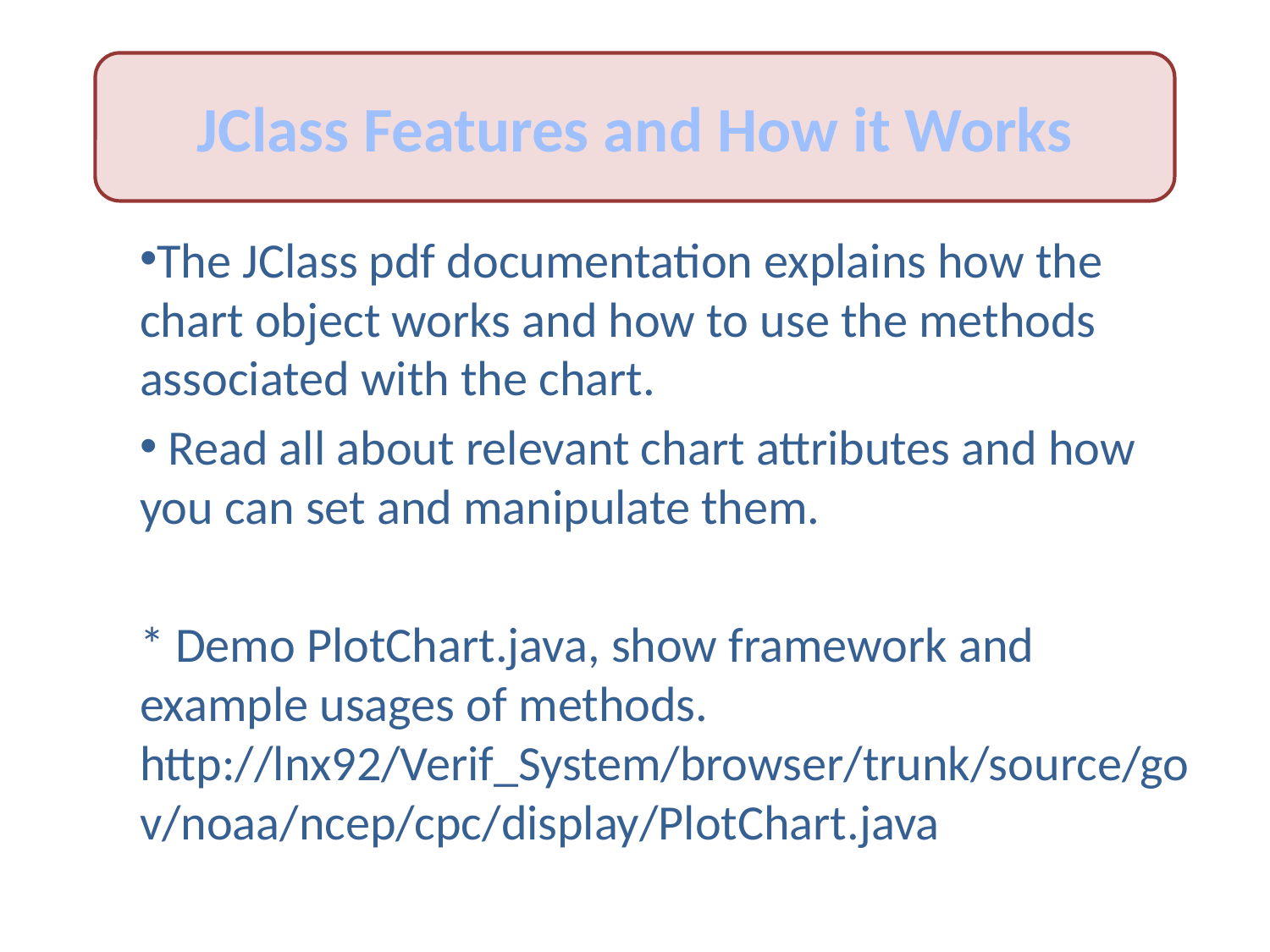

JClass Features and How it Works
The JClass pdf documentation explains how the chart object works and how to use the methods associated with the chart.
 Read all about relevant chart attributes and how you can set and manipulate them.

* Demo PlotChart.java, show framework and example usages of methods. http://lnx92/Verif_System/browser/trunk/source/gov/noaa/ncep/cpc/display/PlotChart.java